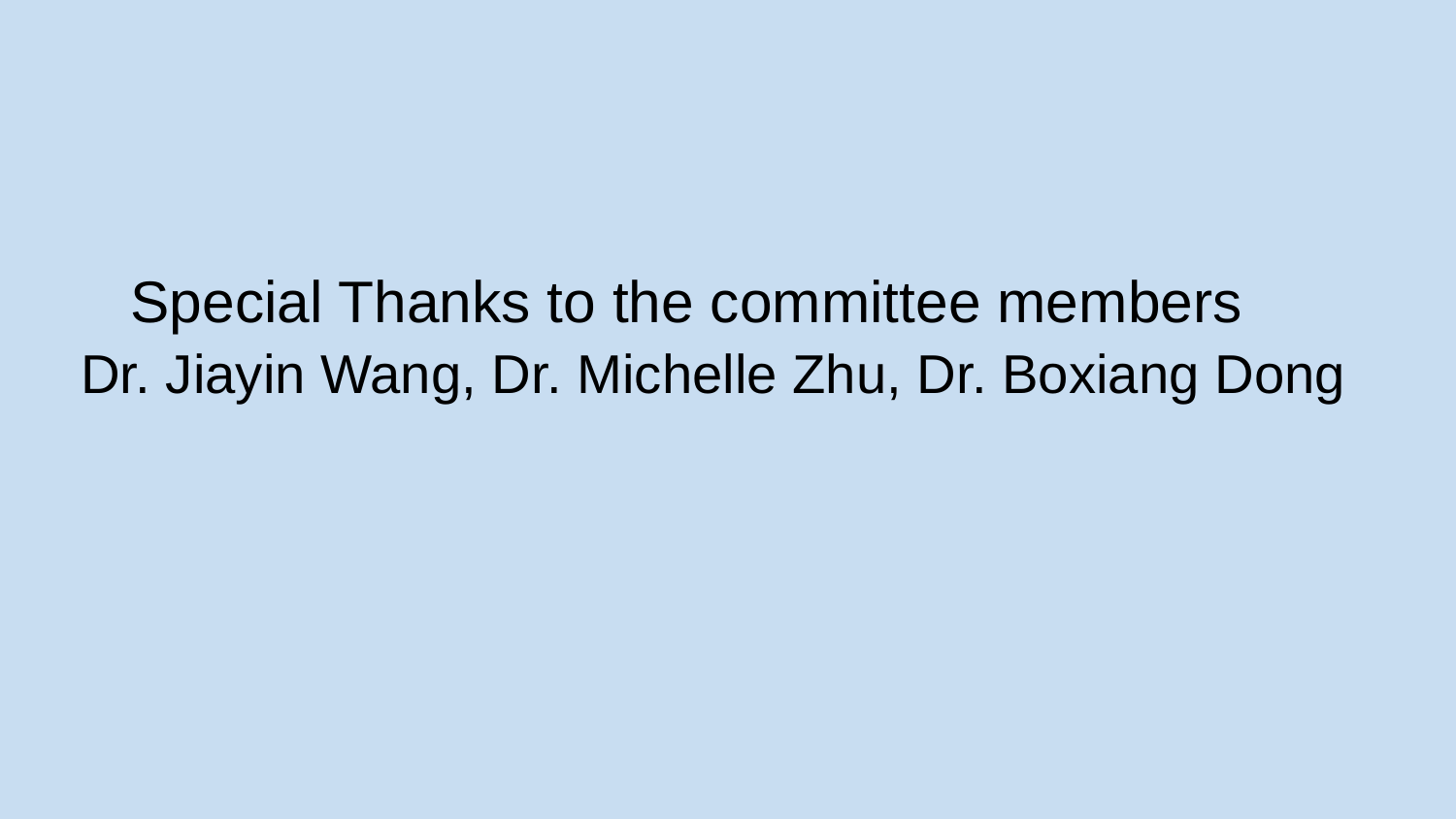

Special Thanks to the committee members
  Dr. Jiayin Wang, Dr. Michelle Zhu, Dr. Boxiang Dong